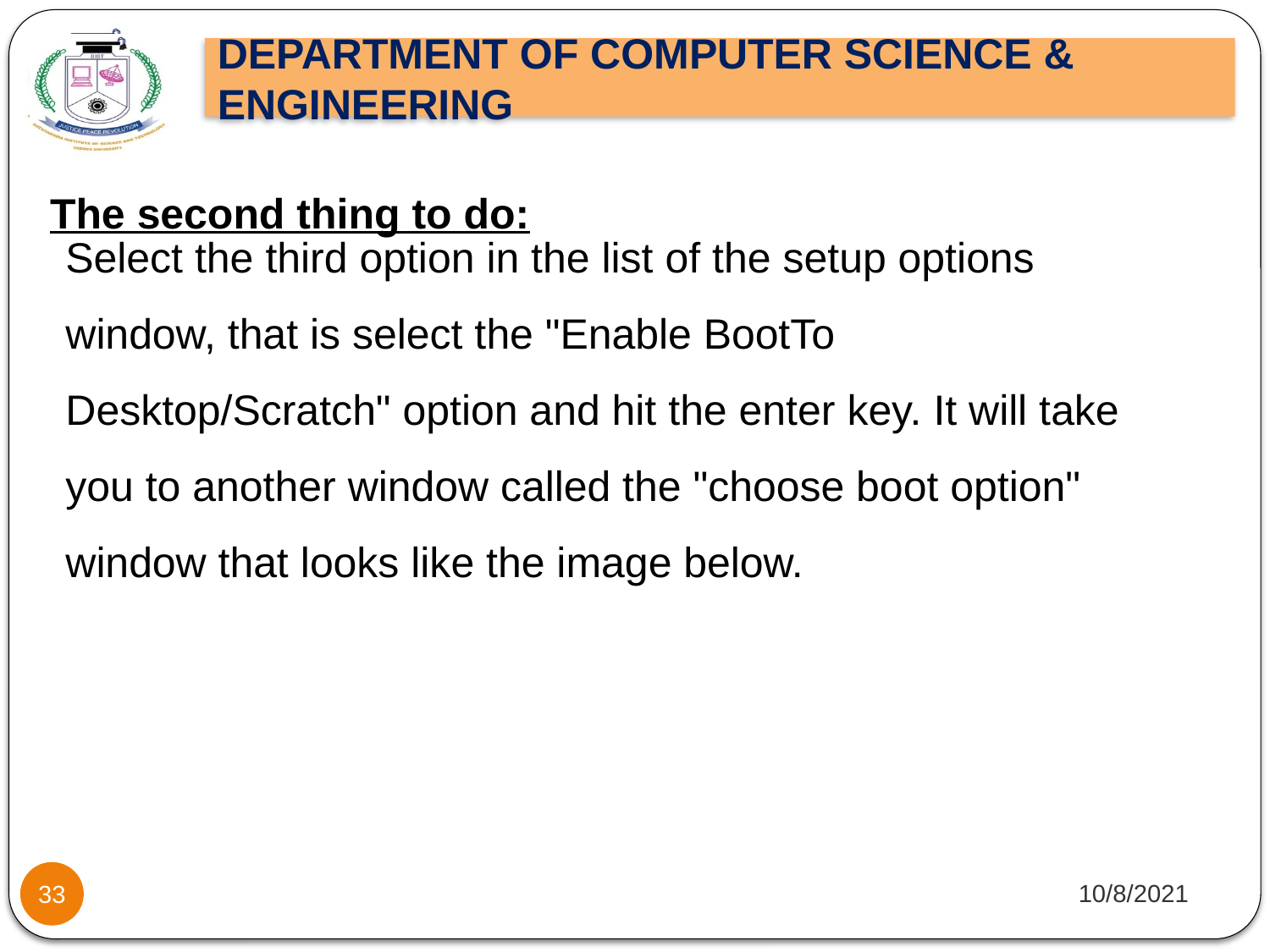

Select the third option in the list of the setup options window, that is select the "Enable BootTo Desktop/Scratch" option and hit the enter key. It will take you to another window called the "choose boot option" window that looks like the image below.
The second thing to do:

10/8/2021
33